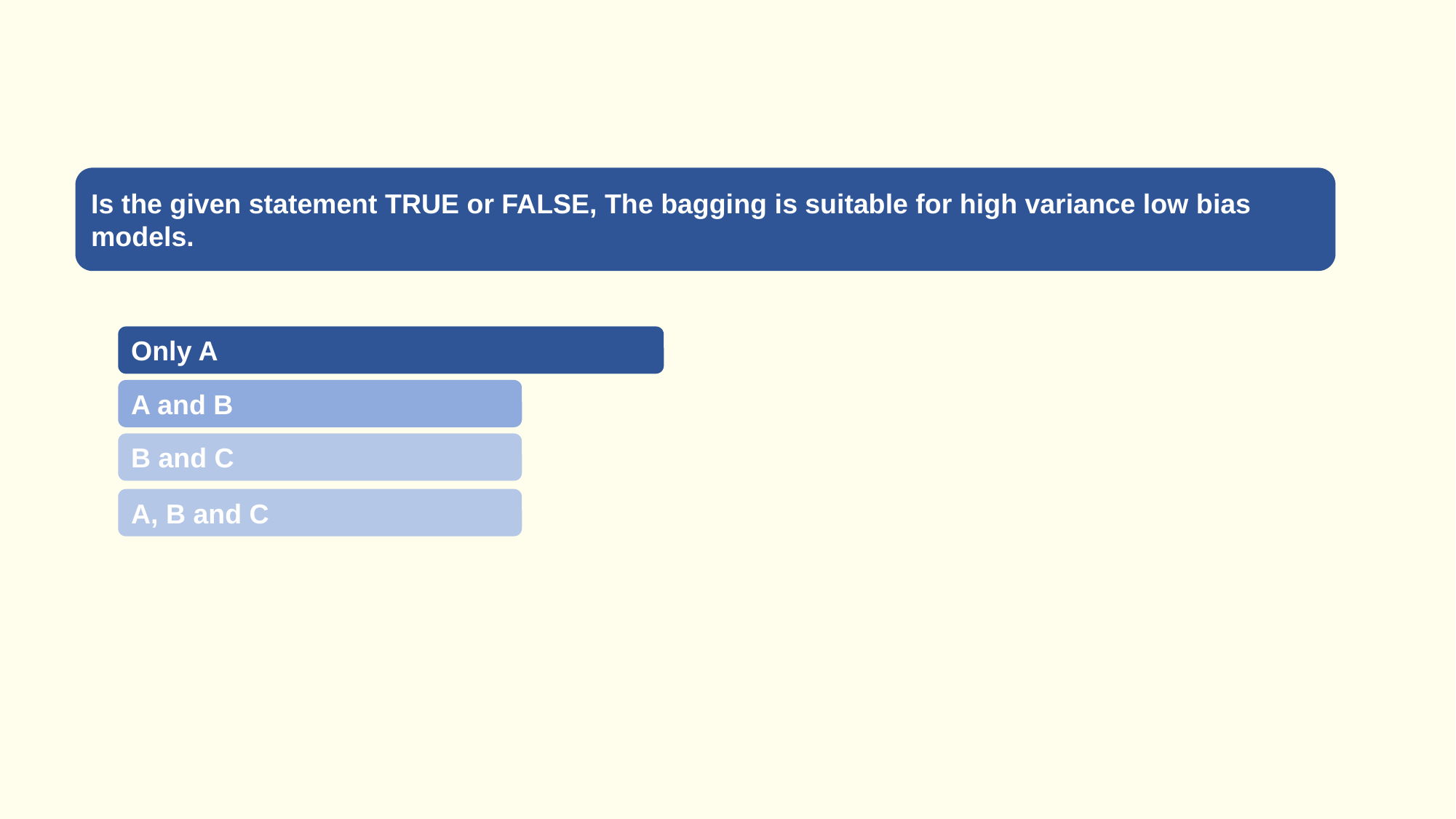

Is the given statement TRUE or FALSE, The bagging is suitable for high variance low bias models.
Only A
A and B
B and C
A, B and C